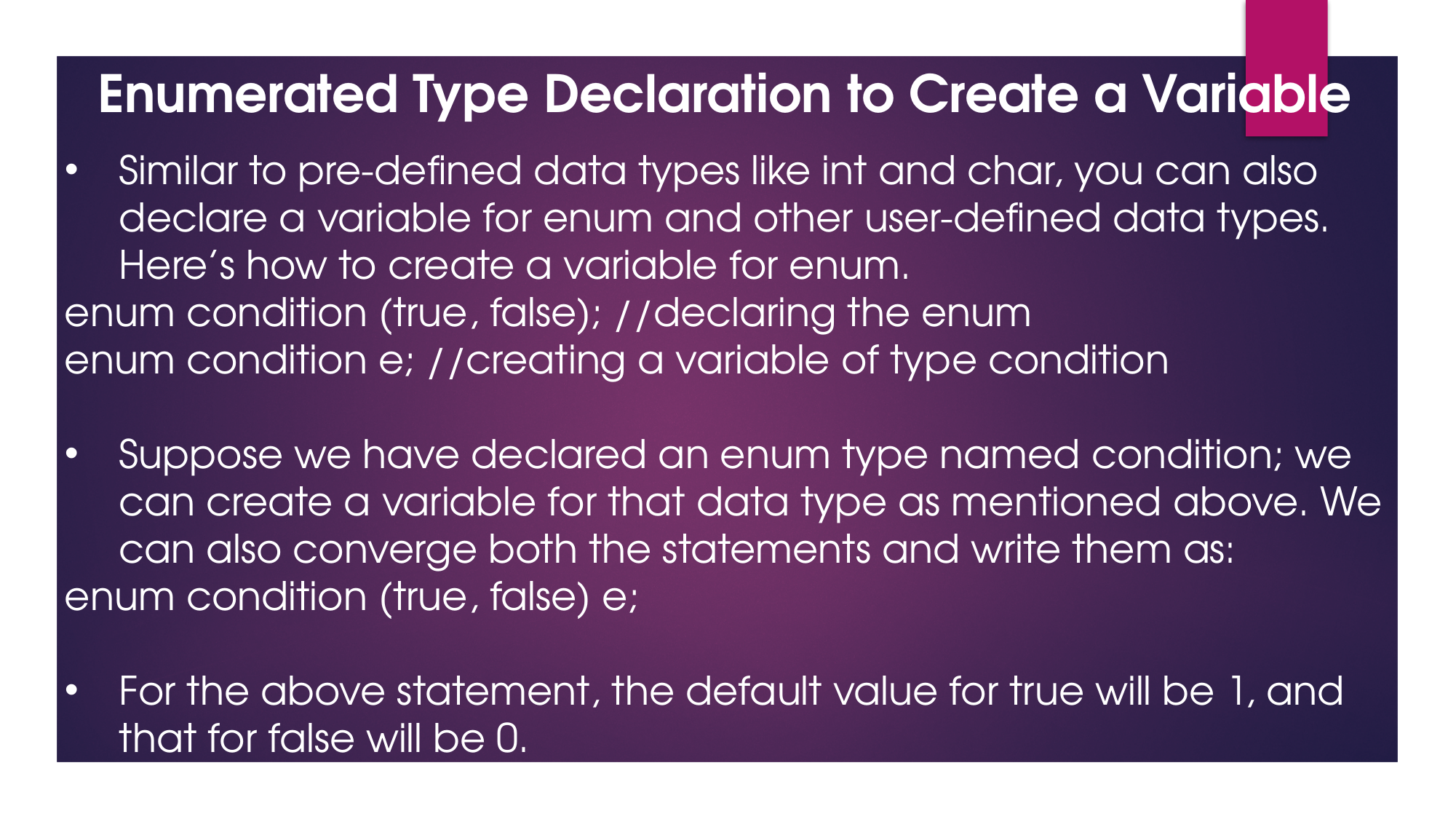

Enumerated Type Declaration to Create a Variable

Similar to pre-defined data types like int and char, you can also declare a variable for enum and other user-defined data types. Here’s how to create a variable for enum.
enum condition (true, false); //declaring the enum
enum condition e; //creating a variable of type condition

Suppose we have declared an enum type named condition; we can create a variable for that data type as mentioned above. We can also converge both the statements and write them as:
enum condition (true, false) e;

For the above statement, the default value for true will be 1, and that for false will be 0.